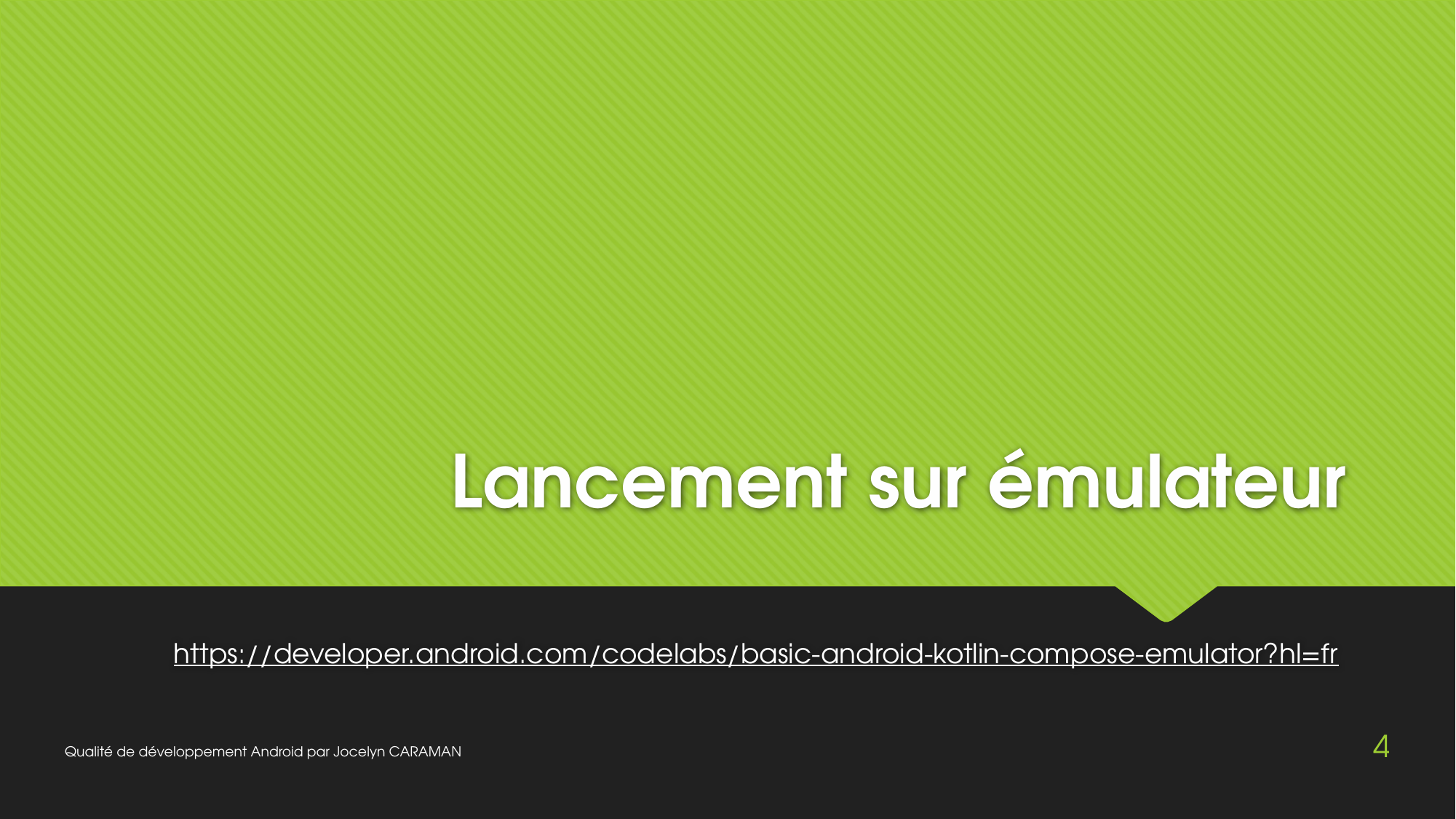

# Lancement sur émulateur
https://developer.android.com/codelabs/basic-android-kotlin-compose-emulator?hl=fr
4
Qualité de développement Android par Jocelyn CARAMAN